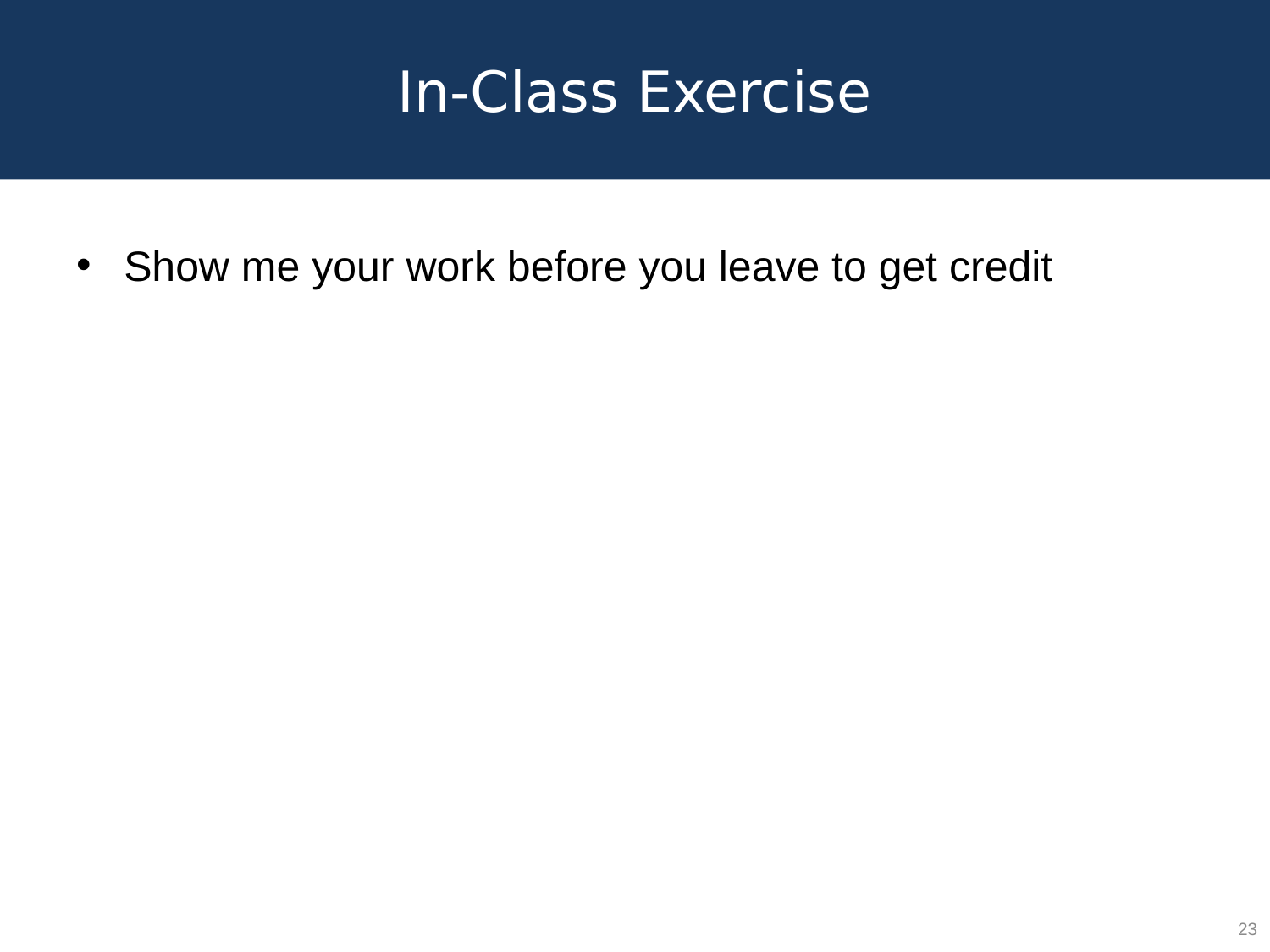

# In-Class Exercise
Show me your work before you leave to get credit
23